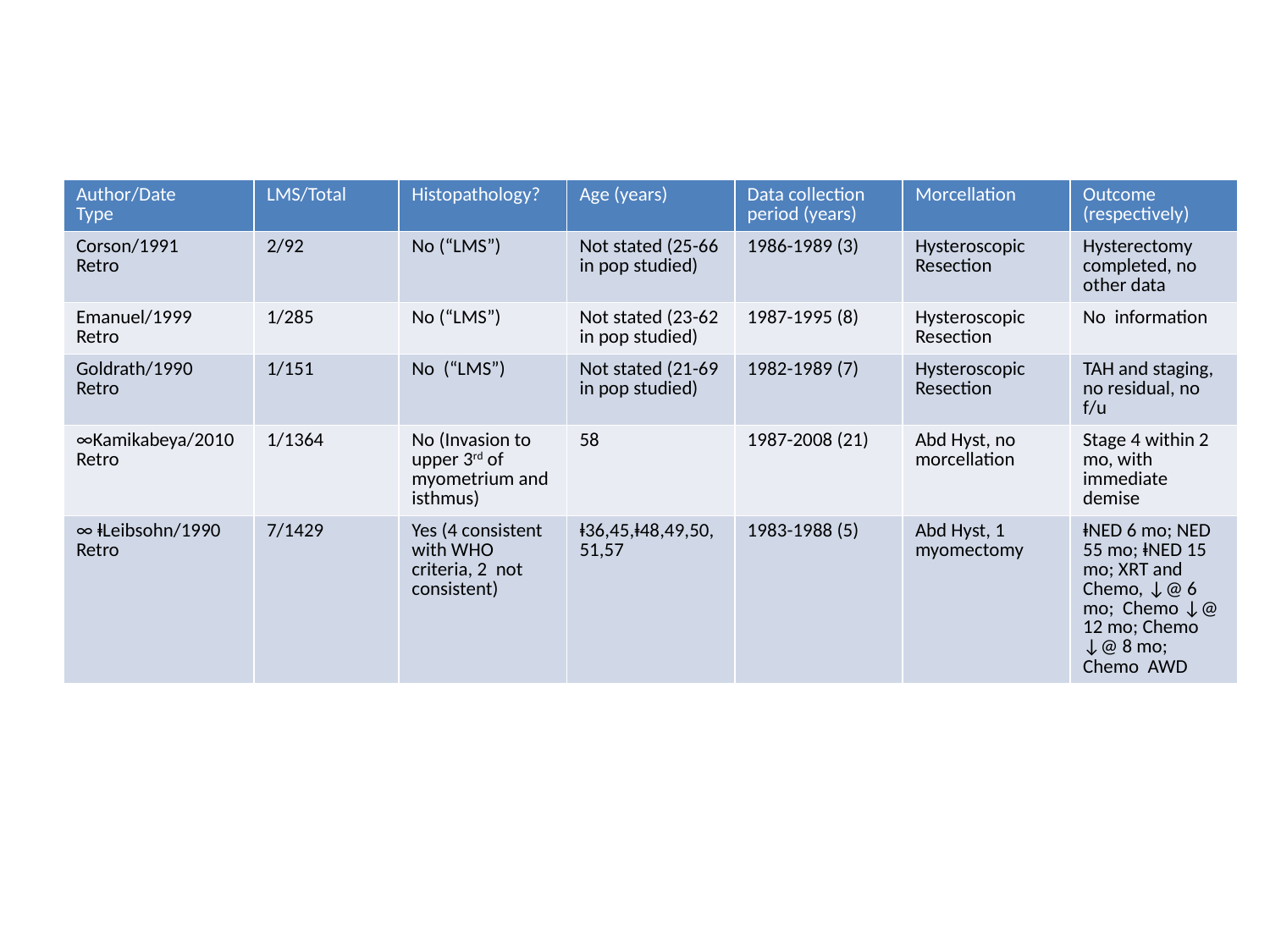

#
| Author/Date Type | LMS/Total | Histopathology? | Age (years) | Data collection period (years) | Morcellation | Outcome (respectively) |
| --- | --- | --- | --- | --- | --- | --- |
| Corson/1991 Retro | 2/92 | No (“LMS”) | Not stated (25-66 in pop studied) | 1986-1989 (3) | Hysteroscopic Resection | Hysterectomy completed, no other data |
| Emanuel/1999 Retro | 1/285 | No (“LMS”) | Not stated (23-62 in pop studied) | 1987-1995 (8) | Hysteroscopic Resection | No information |
| Goldrath/1990 Retro | 1/151 | No (“LMS”) | Not stated (21-69 in pop studied) | 1982-1989 (7) | Hysteroscopic Resection | TAH and staging, no residual, no f/u |
| ∞Kamikabeya/2010 Retro | 1/1364 | No (Invasion to upper 3rd of myometrium and isthmus) | 58 | 1987-2008 (21) | Abd Hyst, no morcellation | Stage 4 within 2 mo, with immediate demise |
| ∞ ⱡLeibsohn/1990 Retro | 7/1429 | Yes (4 consistent with WHO criteria, 2 not consistent) | ⱡ36,45,ⱡ48,49,50,51,57 | 1983-1988 (5) | Abd Hyst, 1 myomectomy | ⱡNED 6 mo; NED 55 mo; ⱡNED 15 mo; XRT and Chemo, ↓@ 6 mo; Chemo ↓@ 12 mo; Chemo ↓@ 8 mo; Chemo AWD |